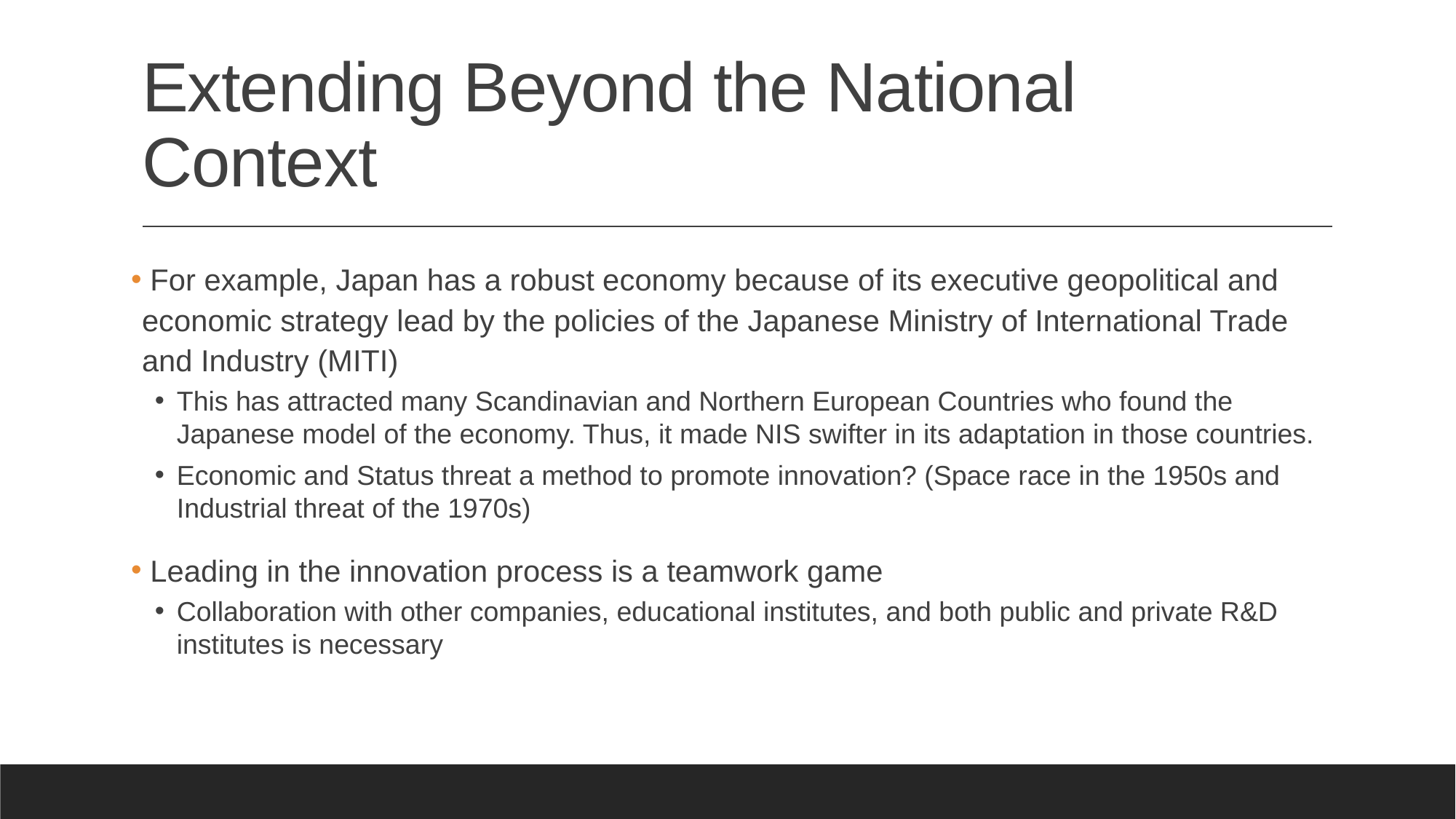

# Extending Beyond the National Context
 For example, Japan has a robust economy because of its executive geopolitical and economic strategy lead by the policies of the Japanese Ministry of International Trade and Industry (MITI)
This has attracted many Scandinavian and Northern European Countries who found the Japanese model of the economy. Thus, it made NIS swifter in its adaptation in those countries.
Economic and Status threat a method to promote innovation? (Space race in the 1950s and Industrial threat of the 1970s)
 Leading in the innovation process is a teamwork game
Collaboration with other companies, educational institutes, and both public and private R&D institutes is necessary